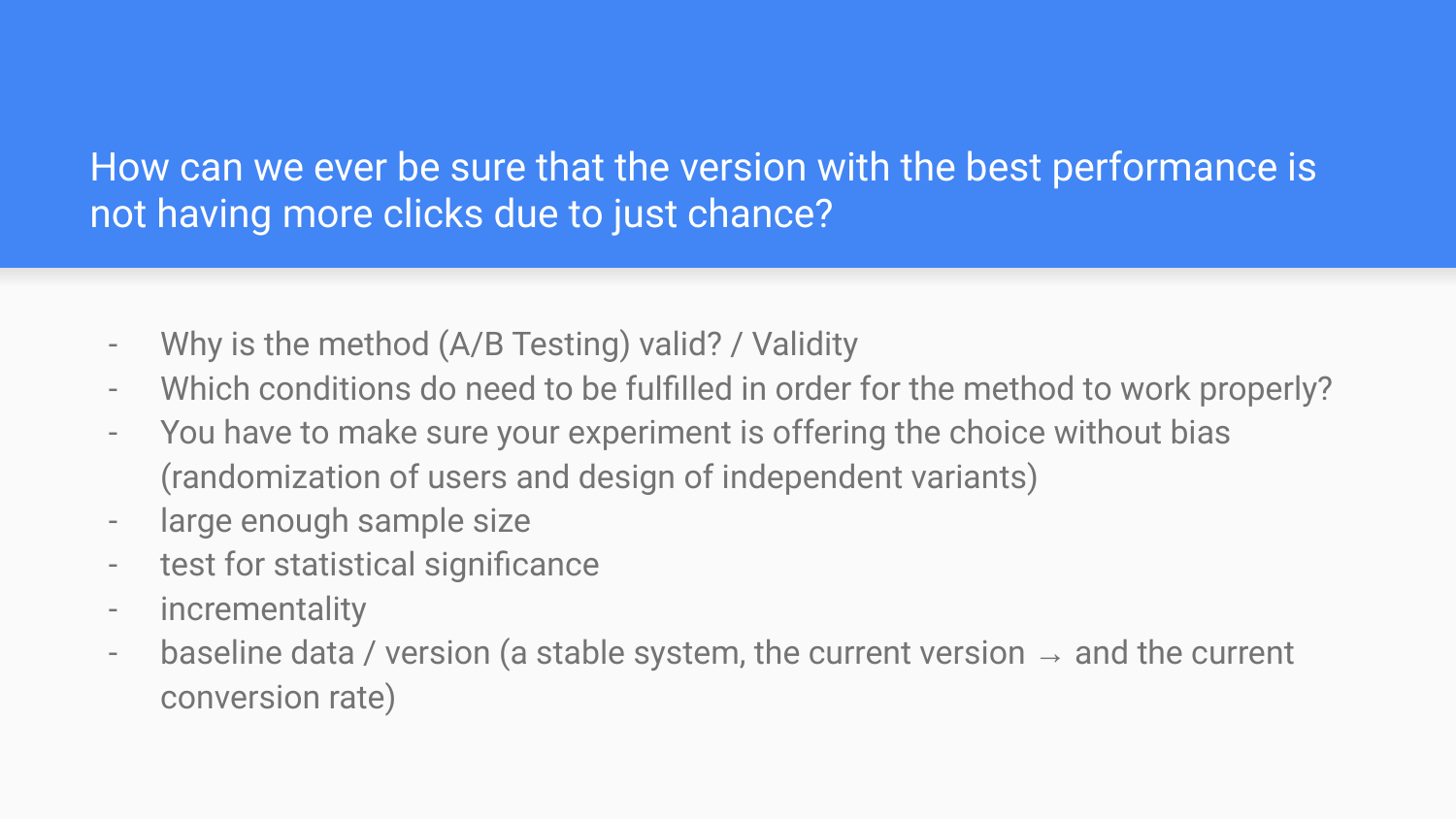

# How can we ever be sure that the version with the best performance is not having more clicks due to just chance?
Why is the method (A/B Testing) valid? / Validity
Which conditions do need to be fulfilled in order for the method to work properly?
You have to make sure your experiment is offering the choice without bias (randomization of users and design of independent variants)
large enough sample size
test for statistical significance
incrementality
baseline data / version (a stable system, the current version → and the current conversion rate)